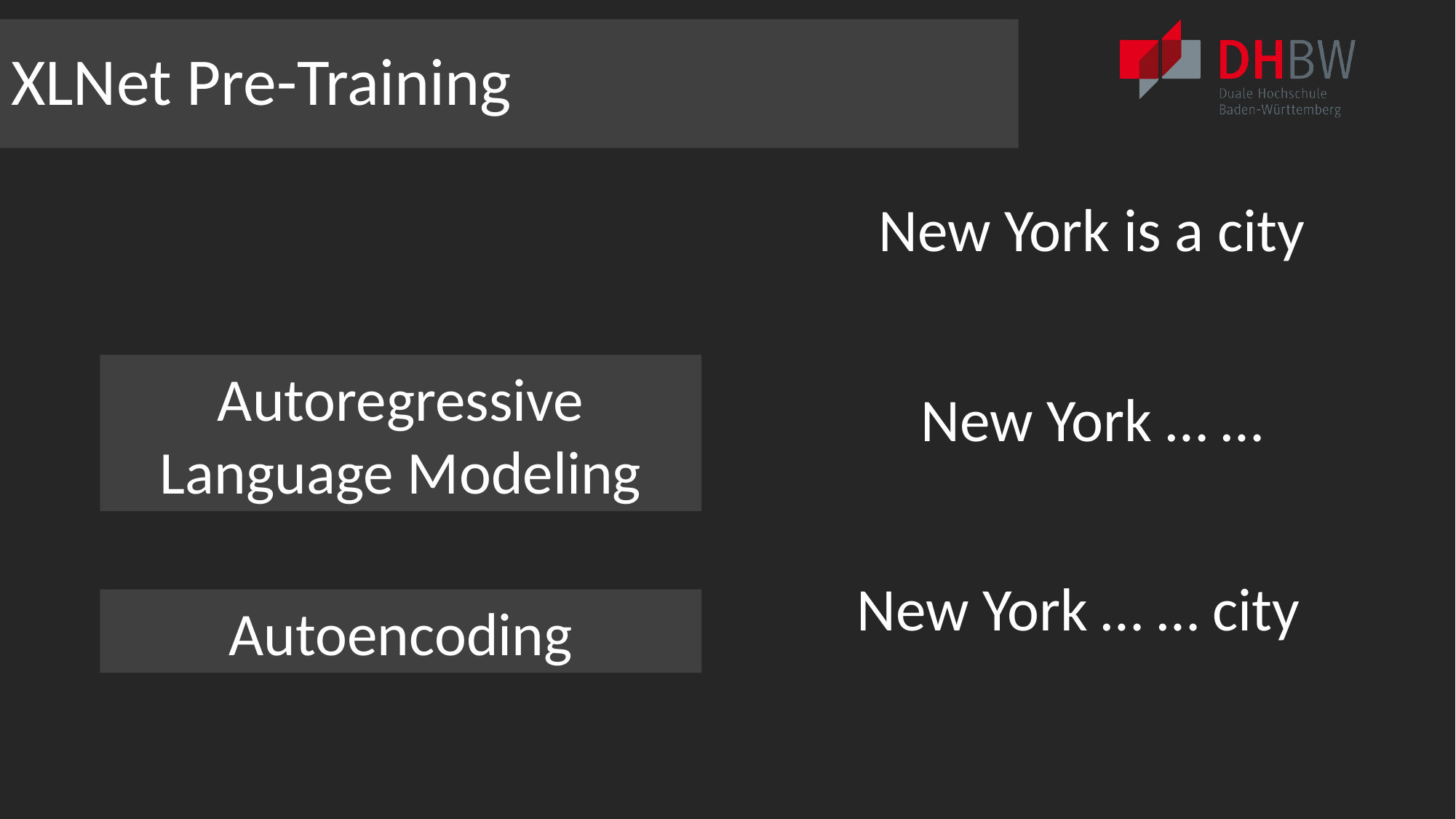

# XLNet Pre-Training
New York is a city

Autoregressive
Language Modeling
New York … …
New York … … city
Autoencoding